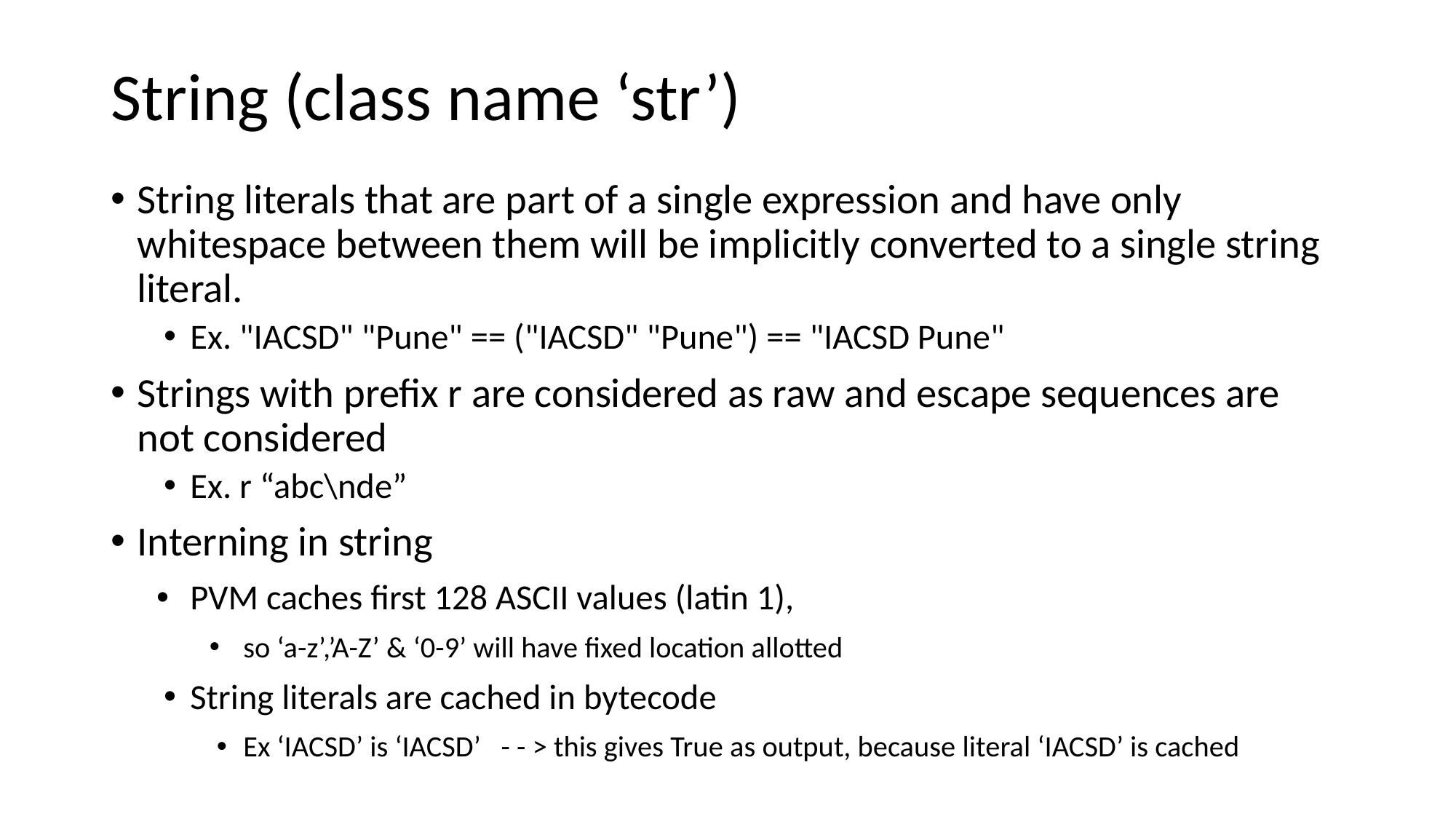

# String (class name ‘str’)
String literals that are part of a single expression and have only whitespace between them will be implicitly converted to a single string literal.
Ex. "IACSD" "Pune" == ("IACSD" "Pune") == "IACSD Pune"
Strings with prefix r are considered as raw and escape sequences are not considered
Ex. r “abc\nde”
Interning in string
PVM caches first 128 ASCII values (latin 1),
so ‘a-z’,’A-Z’ & ‘0-9’ will have fixed location allotted
String literals are cached in bytecode
Ex ‘IACSD’ is ‘IACSD’   - - > this gives True as output, because literal ‘IACSD’ is cached